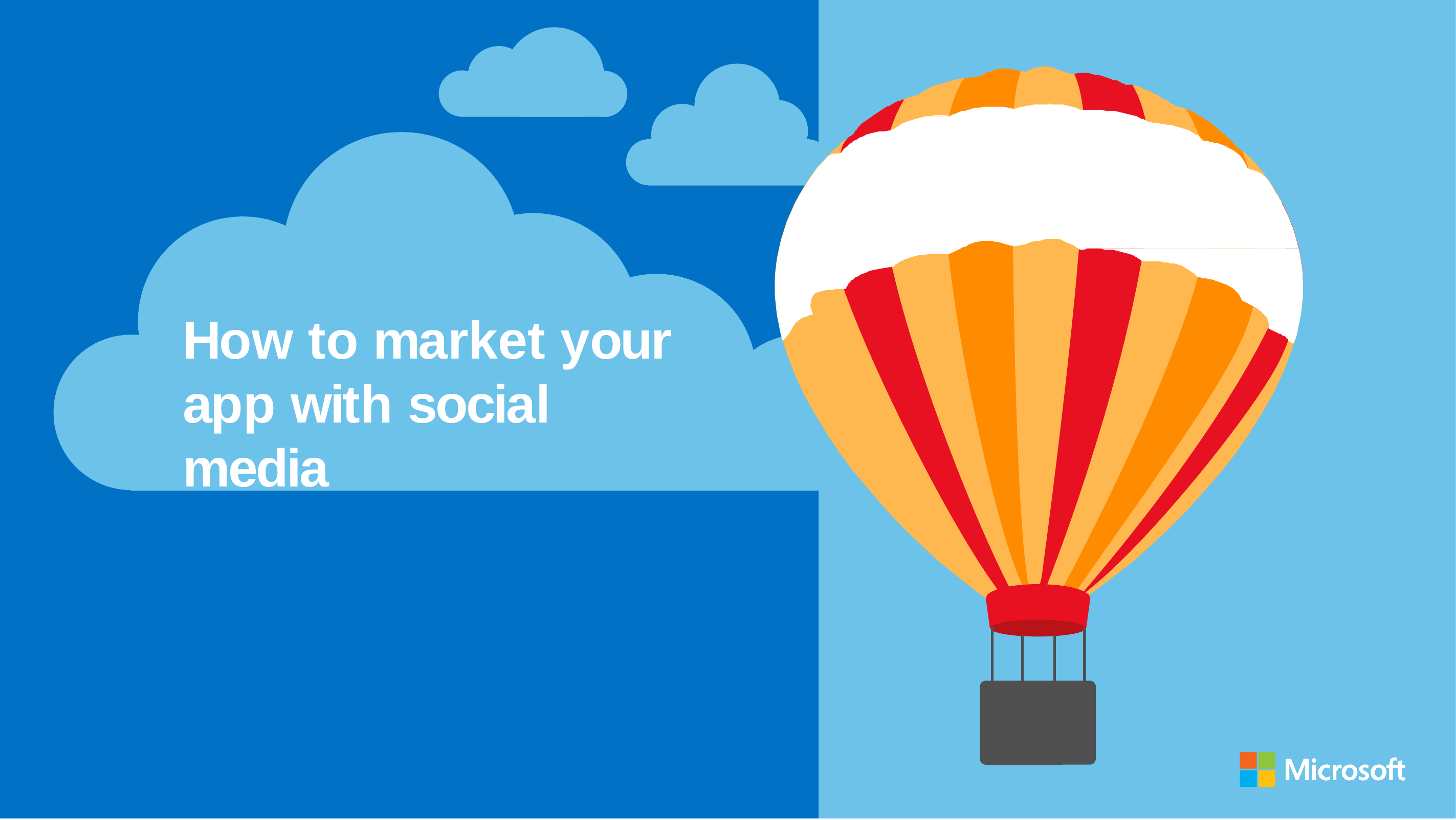

How to market your app with social media